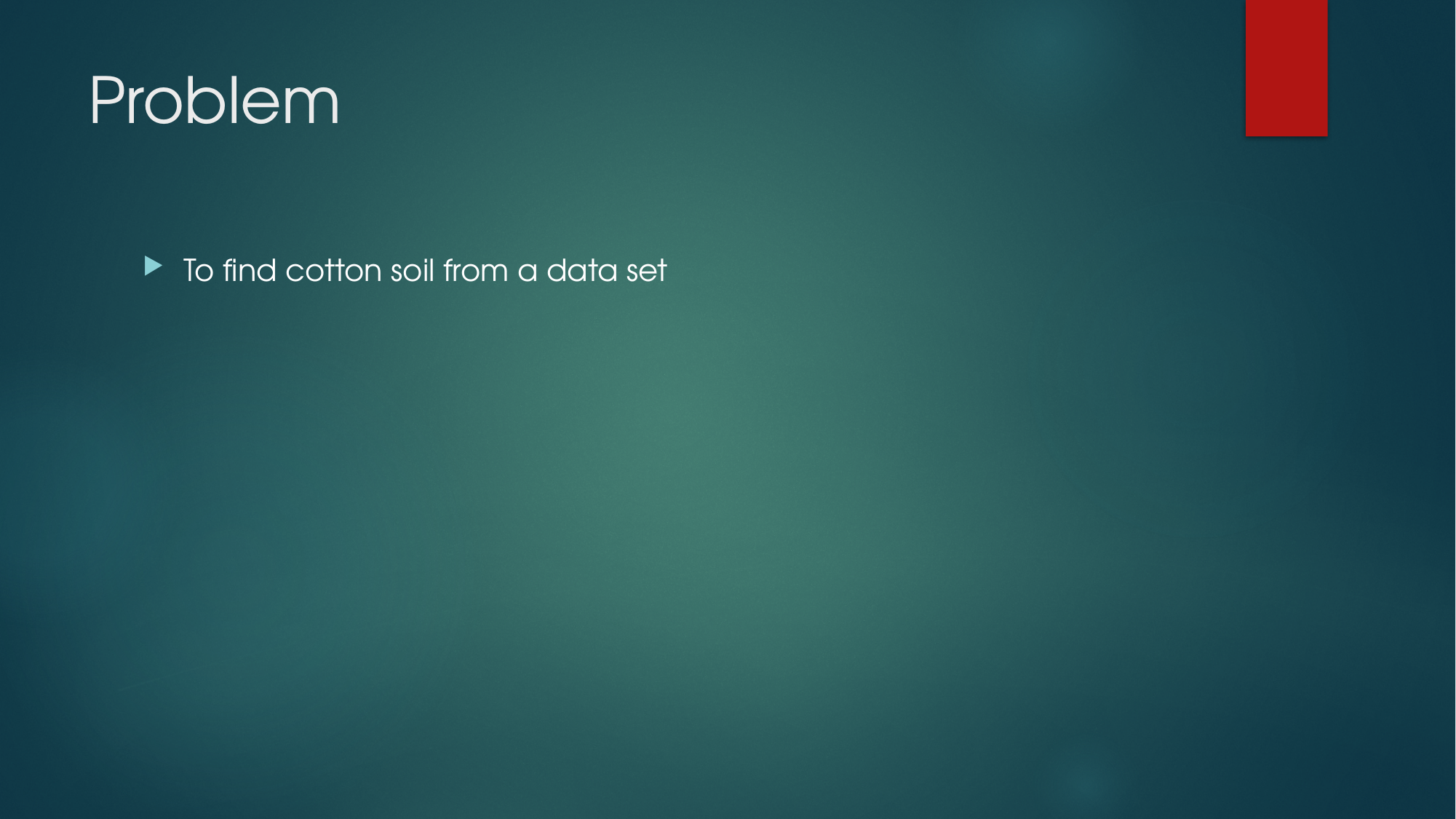

# Problem
To find cotton soil from a data set